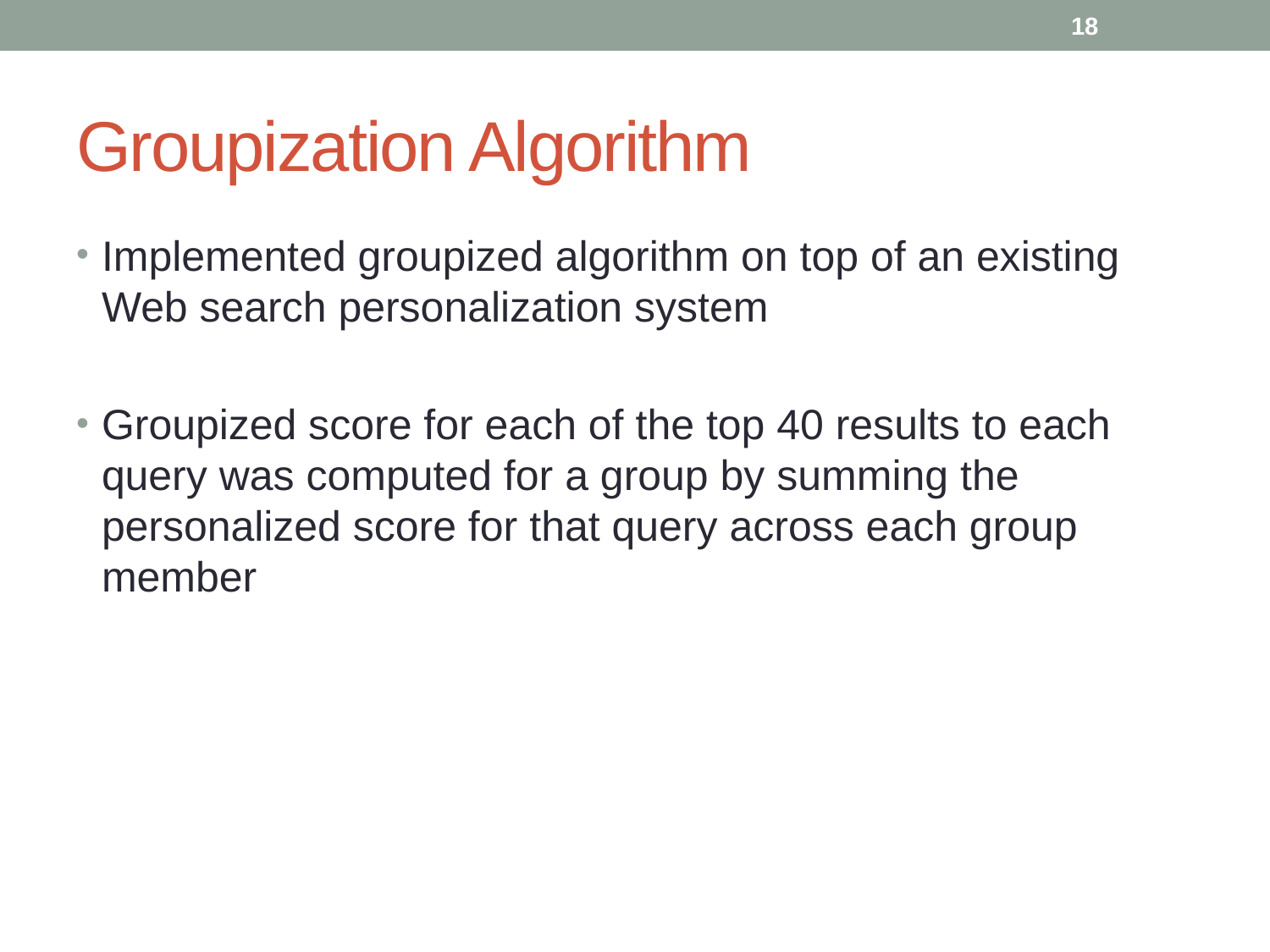

18
# Groupization Algorithm
Implemented groupized algorithm on top of an existing Web search personalization system

Groupized score for each of the top 40 results to each query was computed for a group by summing the personalized score for that query across each group member